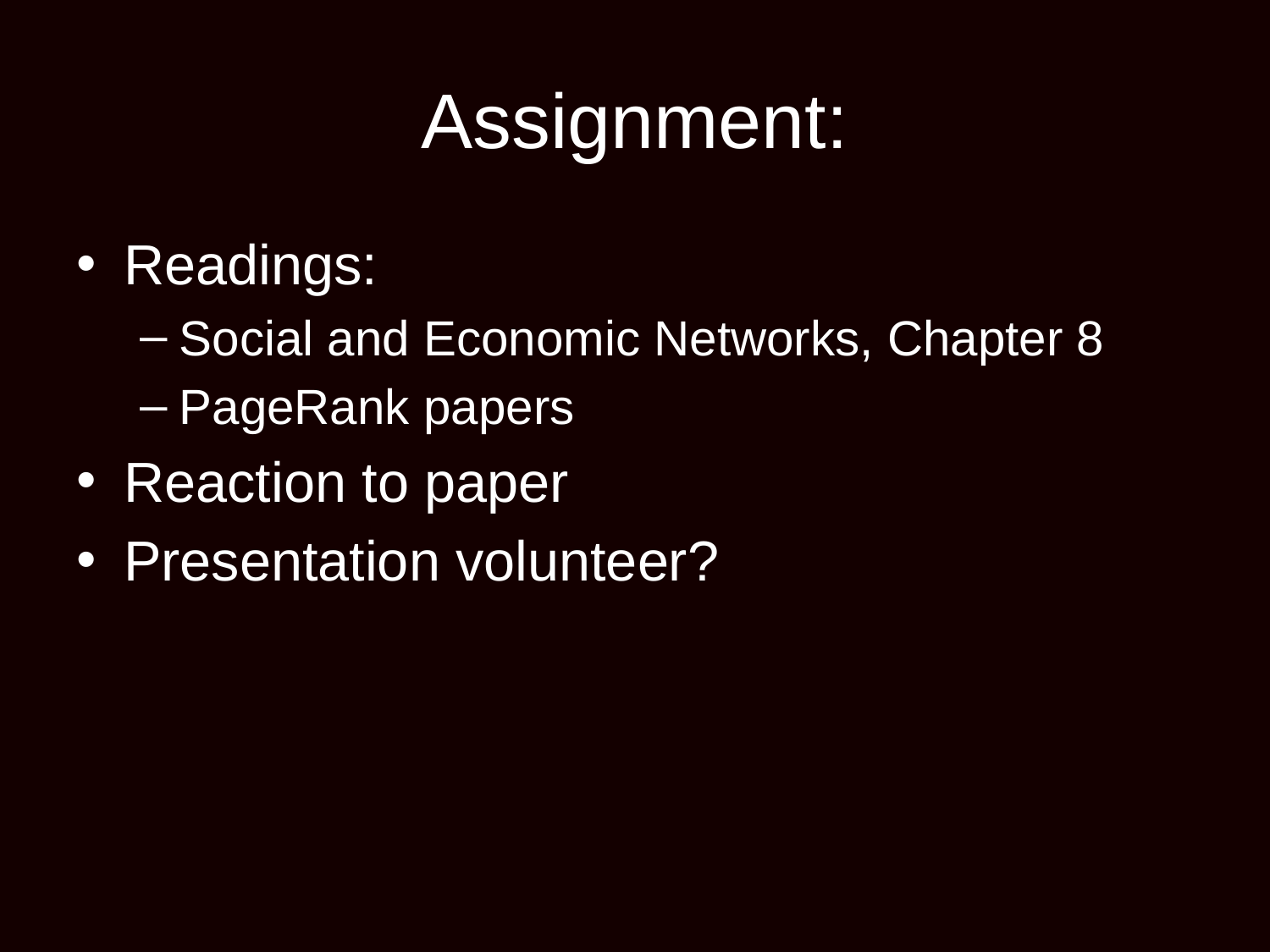

# Assignment:
Readings:
Social and Economic Networks, Chapter 8
PageRank papers
Reaction to paper
Presentation volunteer?